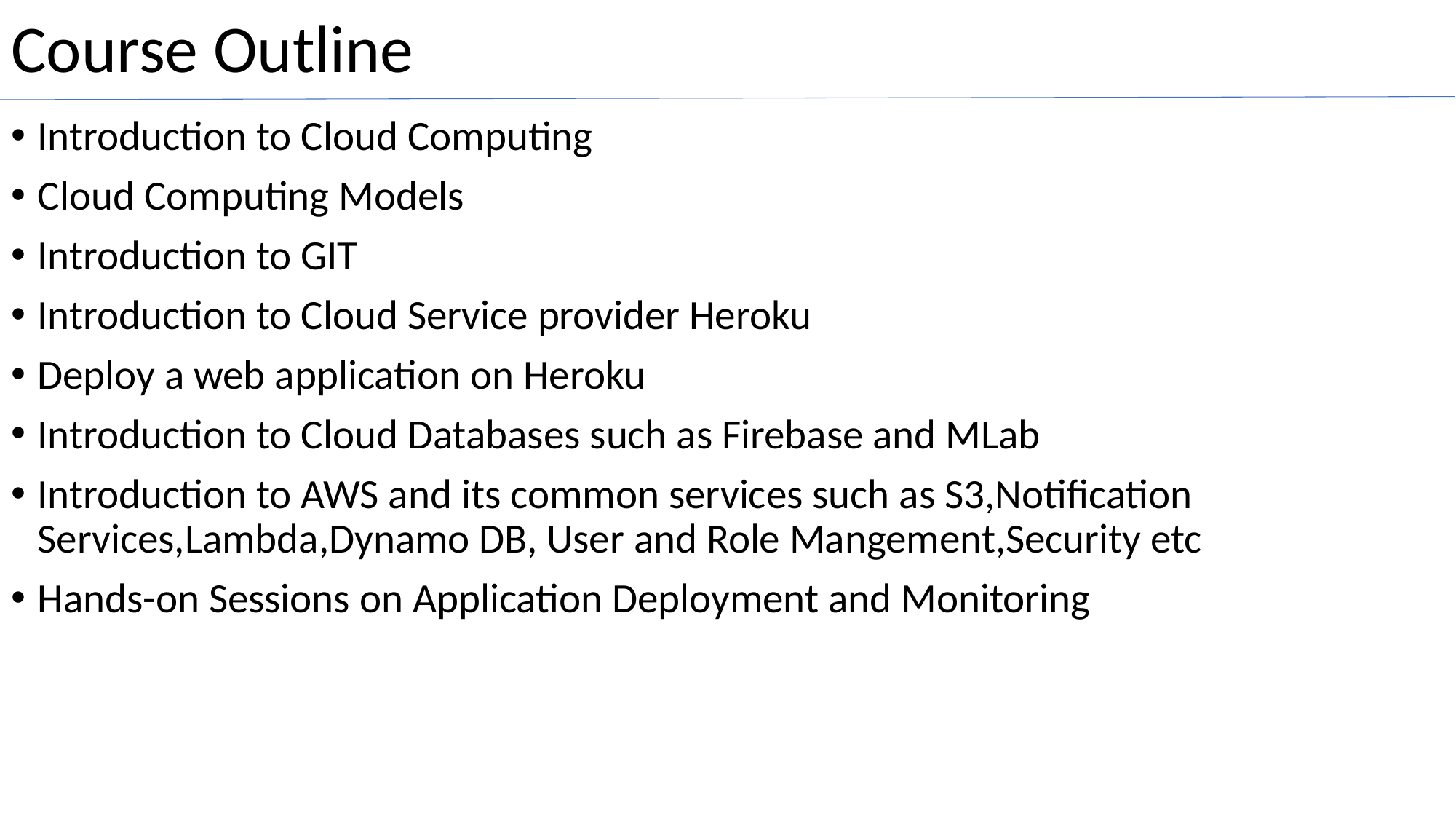

# Course Outline
Introduction to Cloud Computing
Cloud Computing Models
Introduction to GIT
Introduction to Cloud Service provider Heroku
Deploy a web application on Heroku
Introduction to Cloud Databases such as Firebase and MLab
Introduction to AWS and its common services such as S3,Notification Services,Lambda,Dynamo DB, User and Role Mangement,Security etc
Hands-on Sessions on Application Deployment and Monitoring